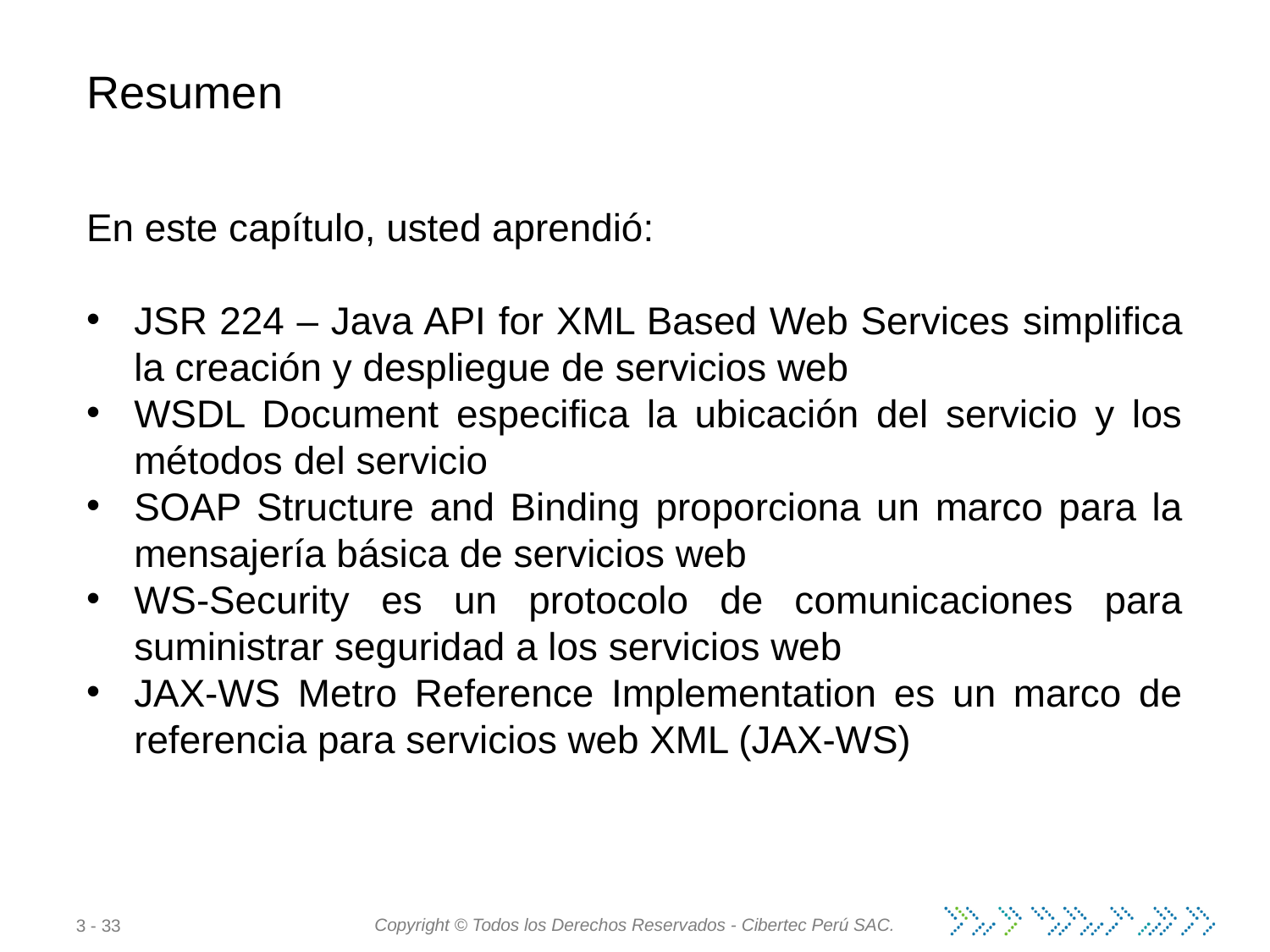

Resumen
En este capítulo, usted aprendió:

JSR 224 – Java API for XML Based Web Services simplifica la creación y despliegue de servicios web
WSDL Document especifica la ubicación del servicio y los métodos del servicio
SOAP Structure and Binding proporciona un marco para la mensajería básica de servicios web
WS-Security es un protocolo de comunicaciones para suministrar seguridad a los servicios web
JAX-WS Metro Reference Implementation es un marco de referencia para servicios web XML (JAX-WS)